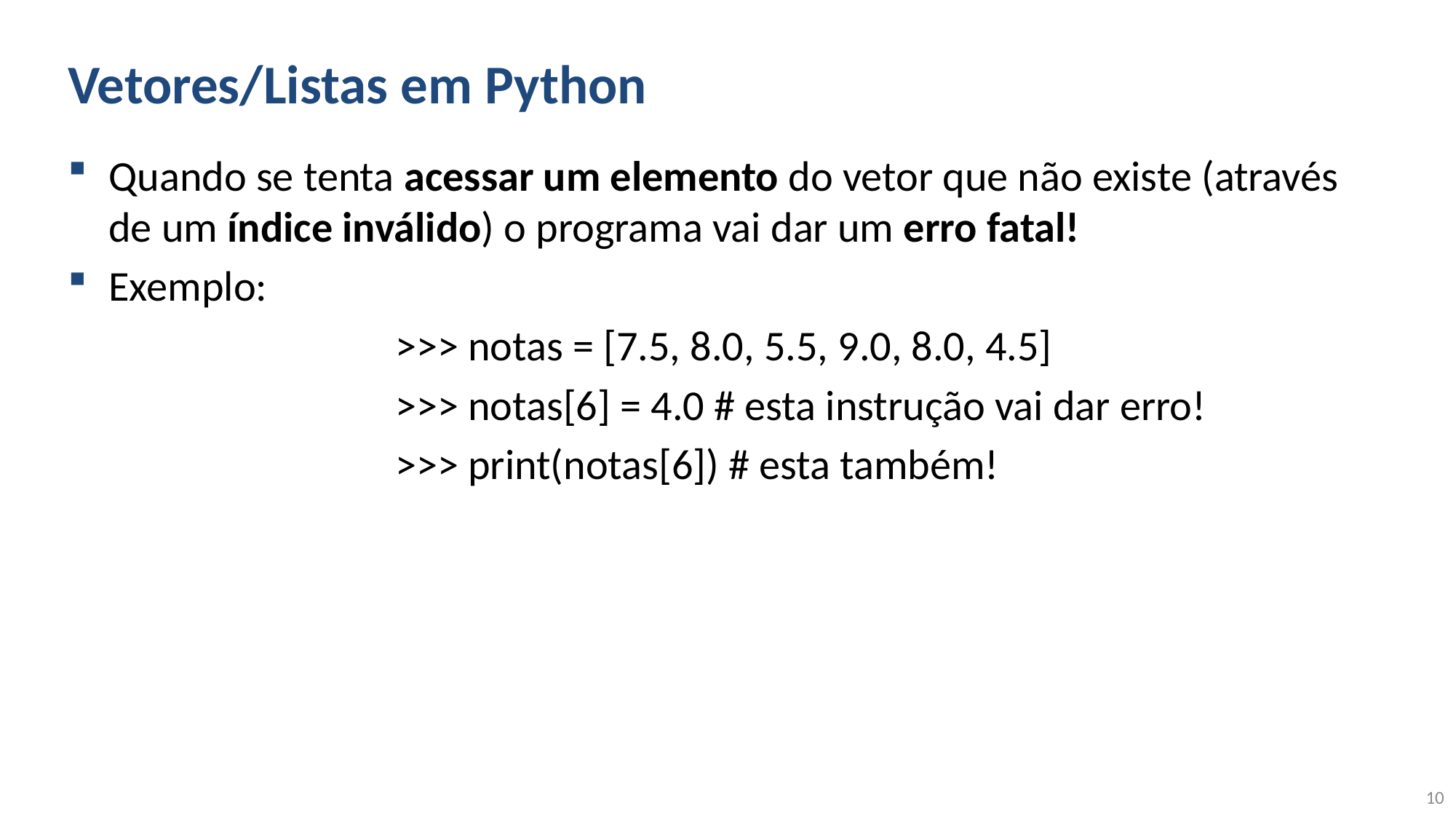

# Vetores/Listas em Python
Quando se tenta acessar um elemento do vetor que não existe (através de um índice inválido) o programa vai dar um erro fatal!
Exemplo:
			>>> notas = [7.5, 8.0, 5.5, 9.0, 8.0, 4.5]
			>>> notas[6] = 4.0 # esta instrução vai dar erro!
			>>> print(notas[6]) # esta também!

10